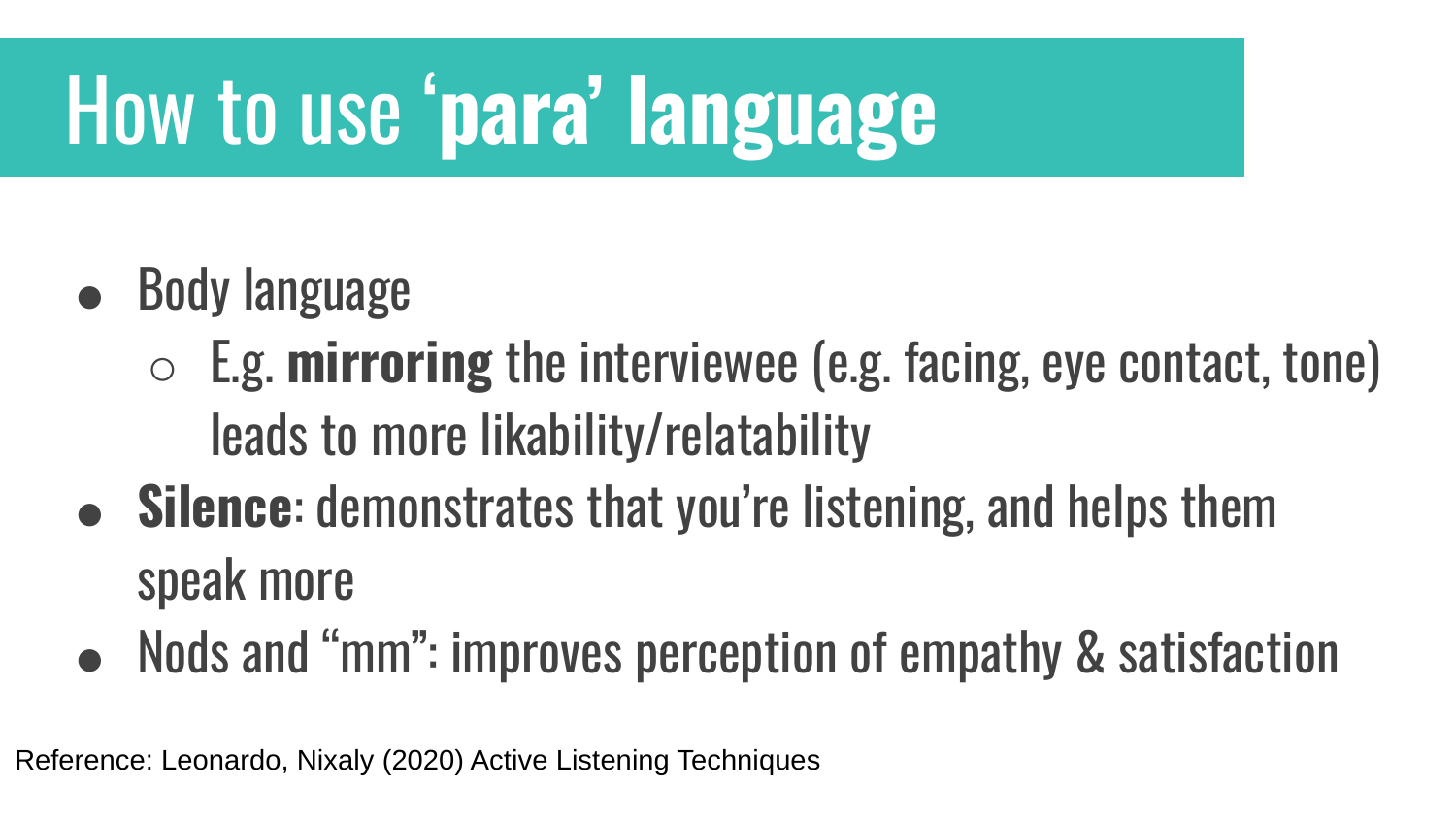

How to use ‘para’ language
Body language
E.g. mirroring the interviewee (e.g. facing, eye contact, tone) leads to more likability/relatability
Silence: demonstrates that you’re listening, and helps them speak more
Nods and “mm”: improves perception of empathy & satisfaction
Reference: Leonardo, Nixaly (2020) Active Listening Techniques